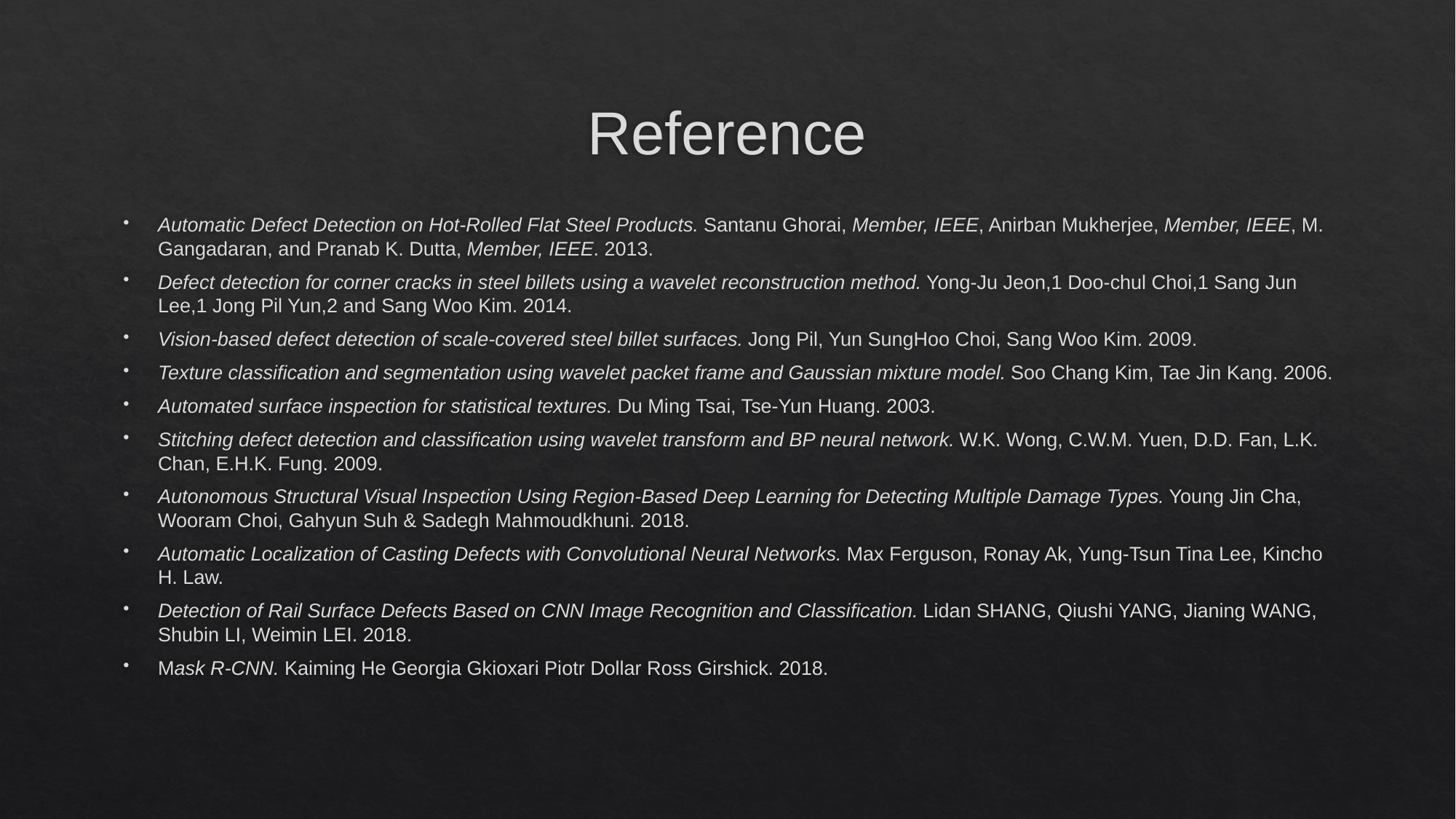

# Reference
Automatic Defect Detection on Hot-Rolled Flat Steel Products. Santanu Ghorai, Member, IEEE, Anirban Mukherjee, Member, IEEE, M. Gangadaran, and Pranab K. Dutta, Member, IEEE. 2013.
Defect detection for corner cracks in steel billets using a wavelet reconstruction method. Yong-Ju Jeon,1 Doo-chul Choi,1 Sang Jun Lee,1 Jong Pil Yun,2 and Sang Woo Kim. 2014.
Vision-based defect detection of scale-covered steel billet surfaces. Jong Pil, Yun SungHoo Choi, Sang Woo Kim. 2009.
Texture classification and segmentation using wavelet packet frame and Gaussian mixture model. Soo Chang Kim, Tae Jin Kang. 2006.
Automated surface inspection for statistical textures. Du Ming Tsai, Tse-Yun Huang. 2003.
Stitching defect detection and classification using wavelet transform and BP neural network. W.K. Wong, C.W.M. Yuen, D.D. Fan, L.K. Chan, E.H.K. Fung. 2009.
Autonomous Structural Visual Inspection Using Region-Based Deep Learning for Detecting Multiple Damage Types. Young Jin Cha, Wooram Choi, Gahyun Suh & Sadegh Mahmoudkhuni. 2018.
Automatic Localization of Casting Defects with Convolutional Neural Networks. Max Ferguson, Ronay Ak, Yung-Tsun Tina Lee, Kincho H. Law.
Detection of Rail Surface Defects Based on CNN Image Recognition and Classification. Lidan SHANG, Qiushi YANG, Jianing WANG, Shubin LI, Weimin LEI. 2018.
Mask R-CNN. Kaiming He Georgia Gkioxari Piotr Dollar Ross Girshick. 2018.